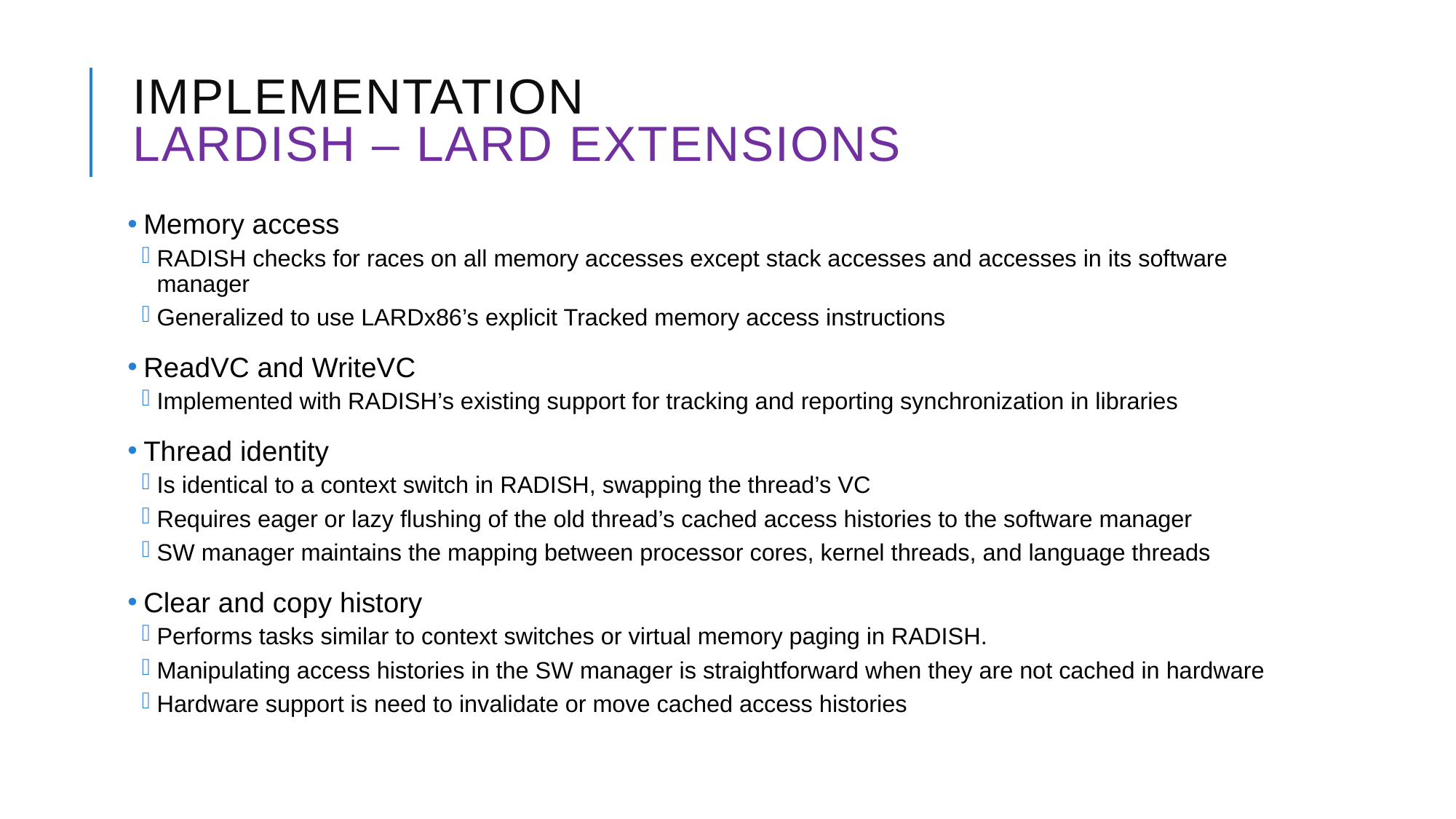

# Implementation LARDISH – LARD extensions
Memory access
RADISH checks for races on all memory accesses except stack accesses and accesses in its software manager
Generalized to use LARDx86’s explicit Tracked memory access instructions
ReadVC and WriteVC
Implemented with RADISH’s existing support for tracking and reporting synchronization in libraries
Thread identity
Is identical to a context switch in RADISH, swapping the thread’s VC
Requires eager or lazy flushing of the old thread’s cached access histories to the software manager
SW manager maintains the mapping between processor cores, kernel threads, and language threads
Clear and copy history
Performs tasks similar to context switches or virtual memory paging in RADISH.
Manipulating access histories in the SW manager is straightforward when they are not cached in hardware
Hardware support is need to invalidate or move cached access histories